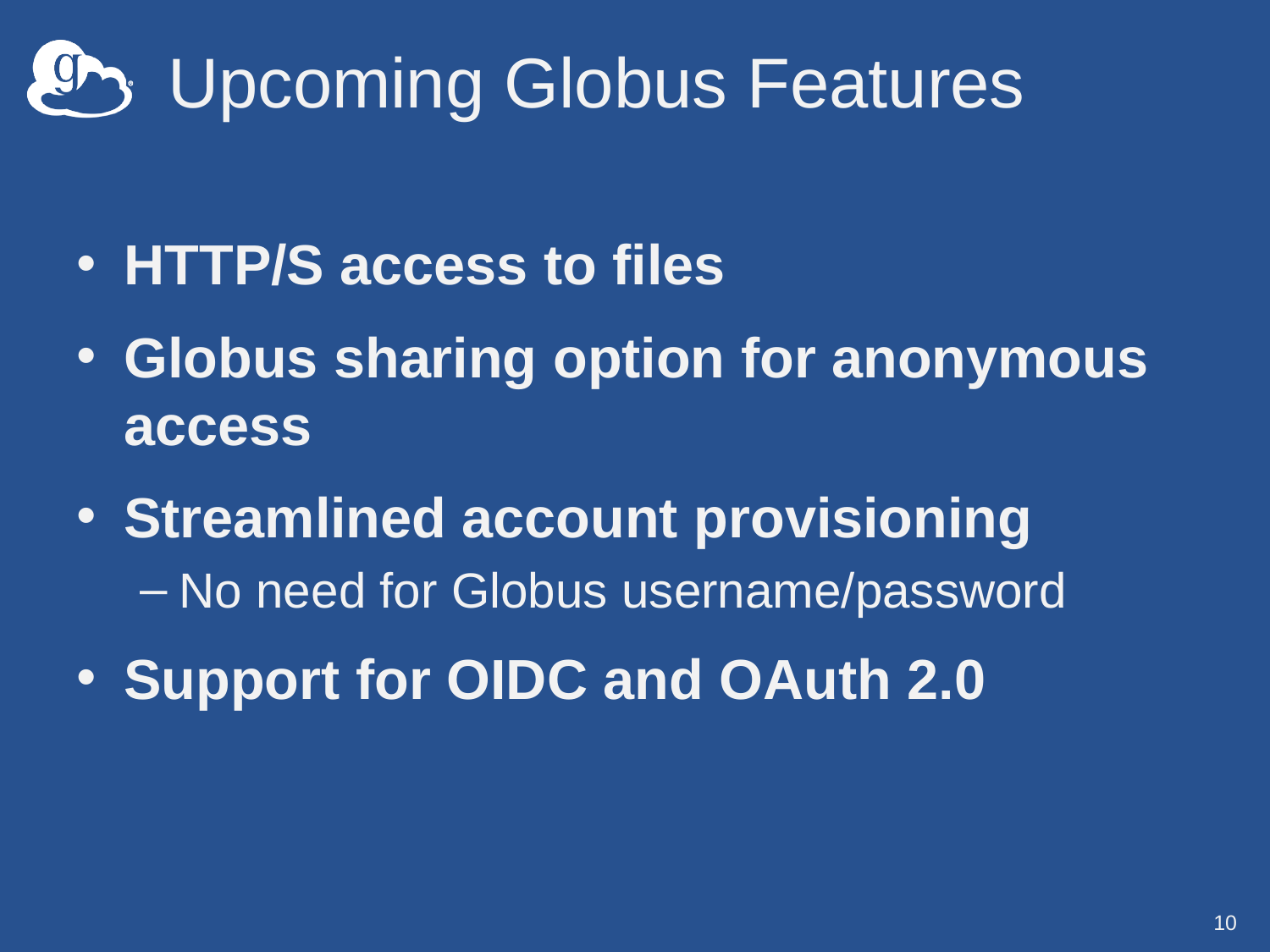

# Upcoming Globus Features
HTTP/S access to files
Globus sharing option for anonymous access
Streamlined account provisioning
No need for Globus username/password
Support for OIDC and OAuth 2.0

10